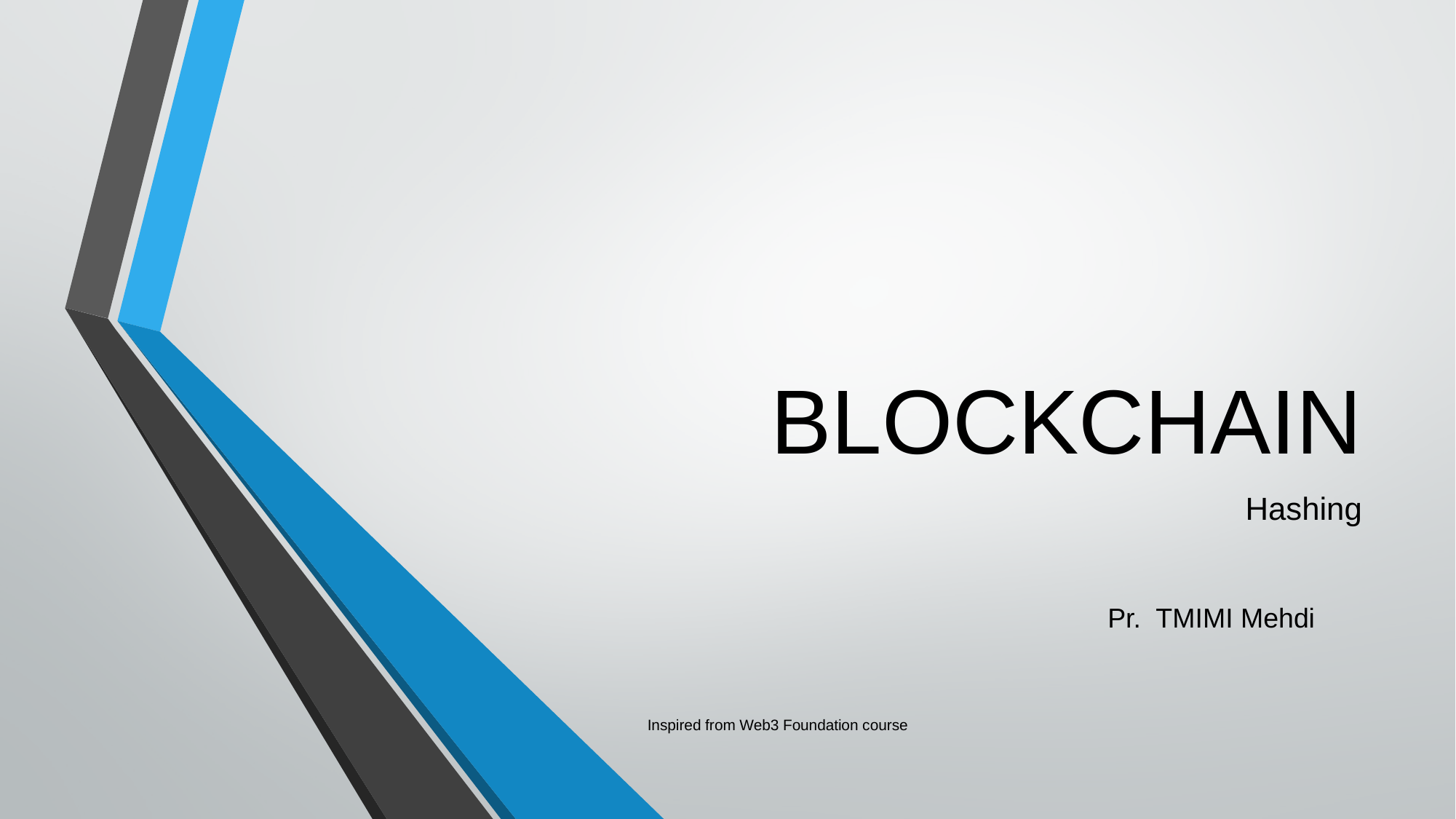

# BLOCKCHAIN
Hashing
Pr.  TMIMI Mehdi
Inspired from Web3 Foundation course